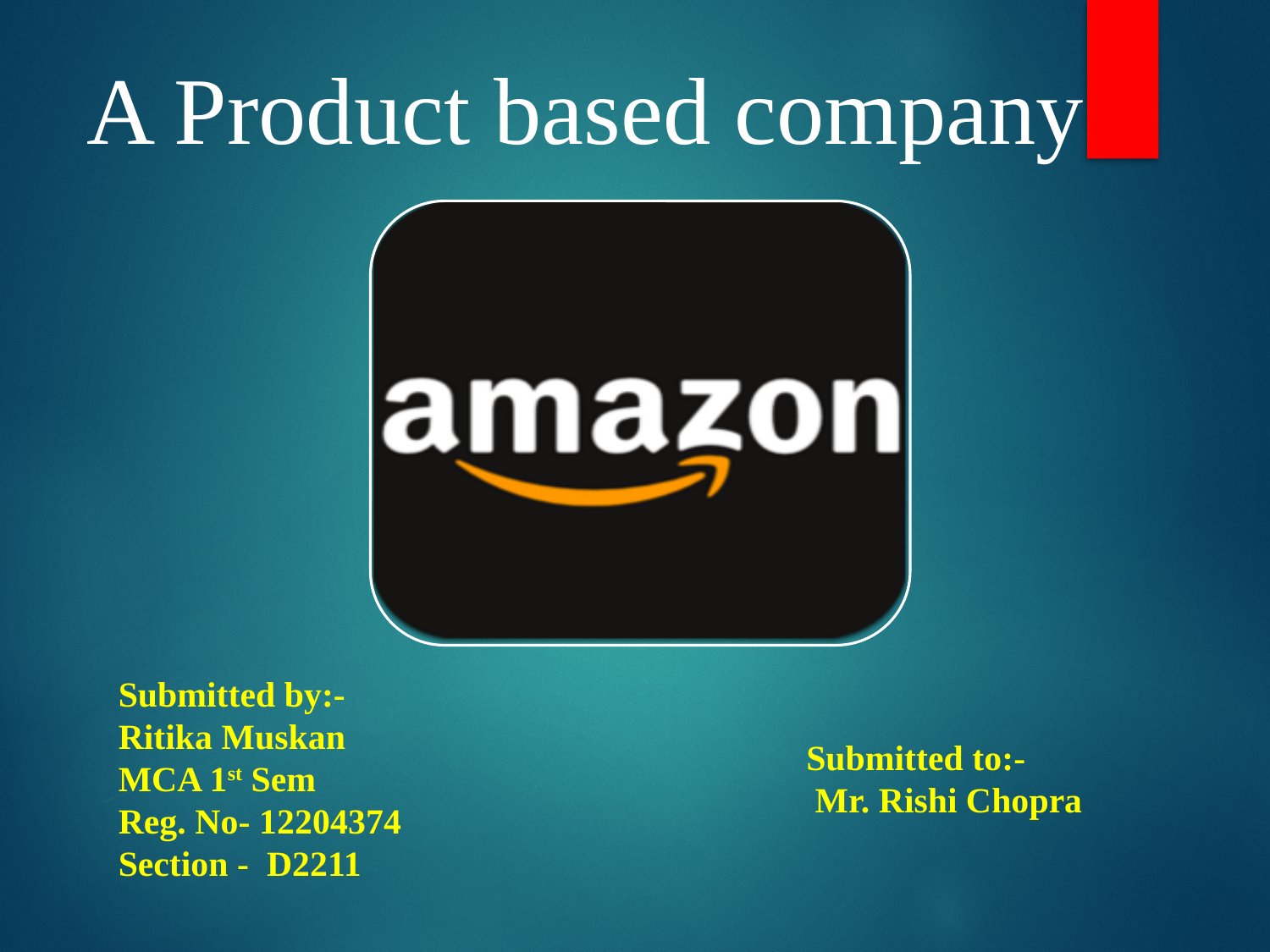

A Product based company

Submitted by:-
Ritika Muskan
MCA 1st Sem
Reg. No- 12204374
Section -  D2211
Submitted to:-
 Mr. Rishi Chopra